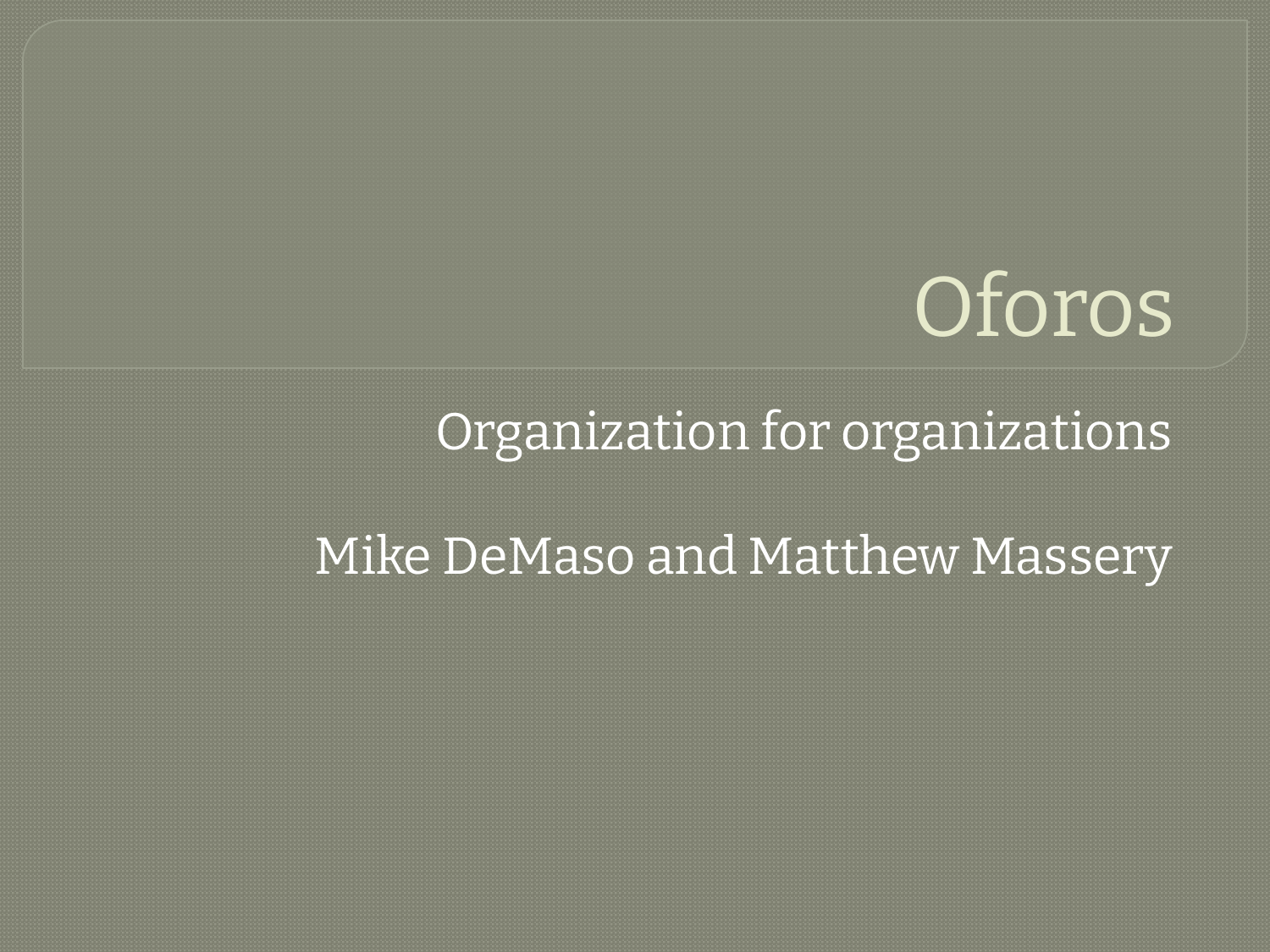

# Oforos
Organization for organizations

Mike DeMaso and Matthew Massery